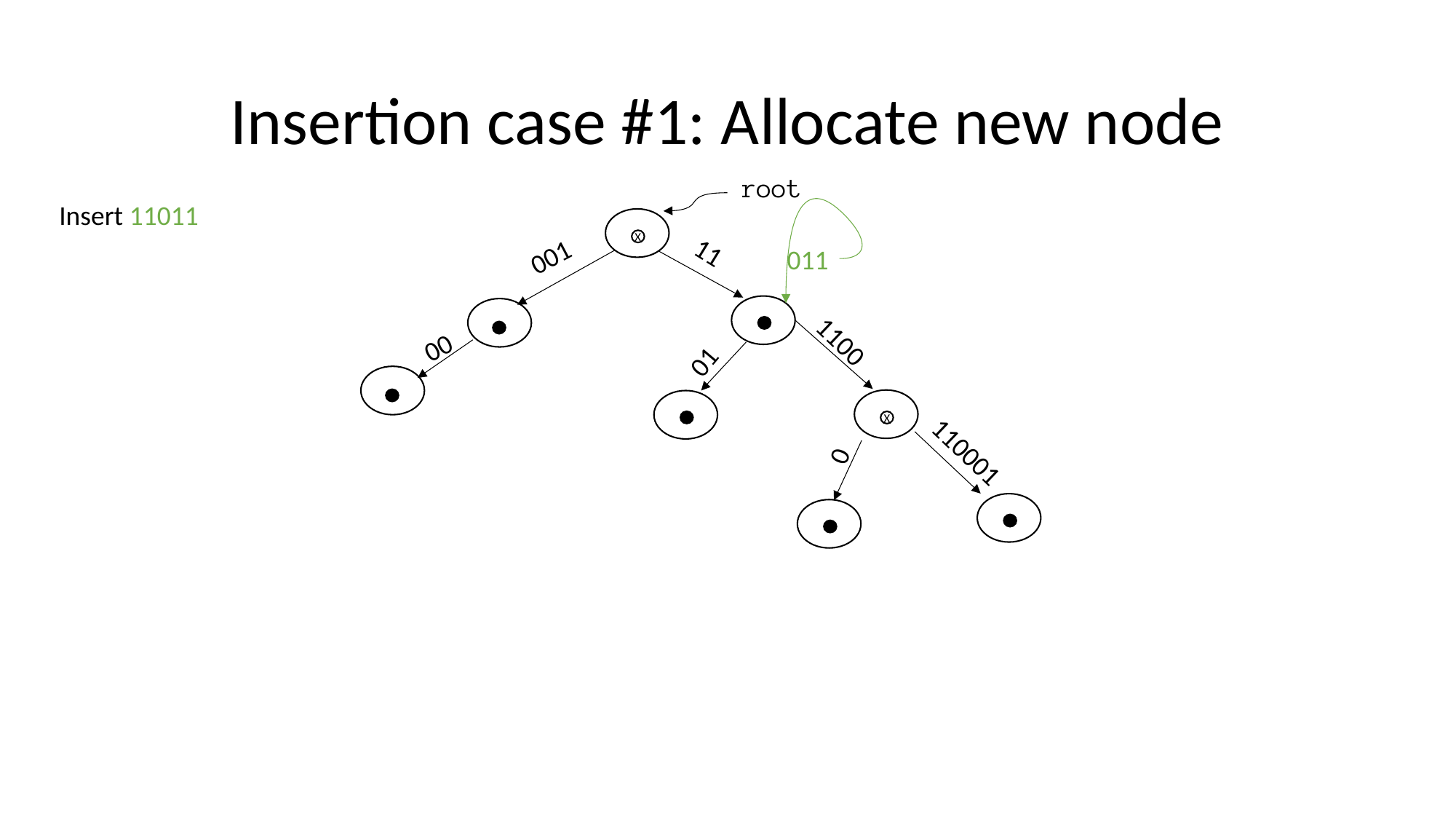

# Insertion case #1: Allocate new node
root
Insert 11011

001
X
11
011

X
X
00
1100
01

X

X
X
110001
0

X
X